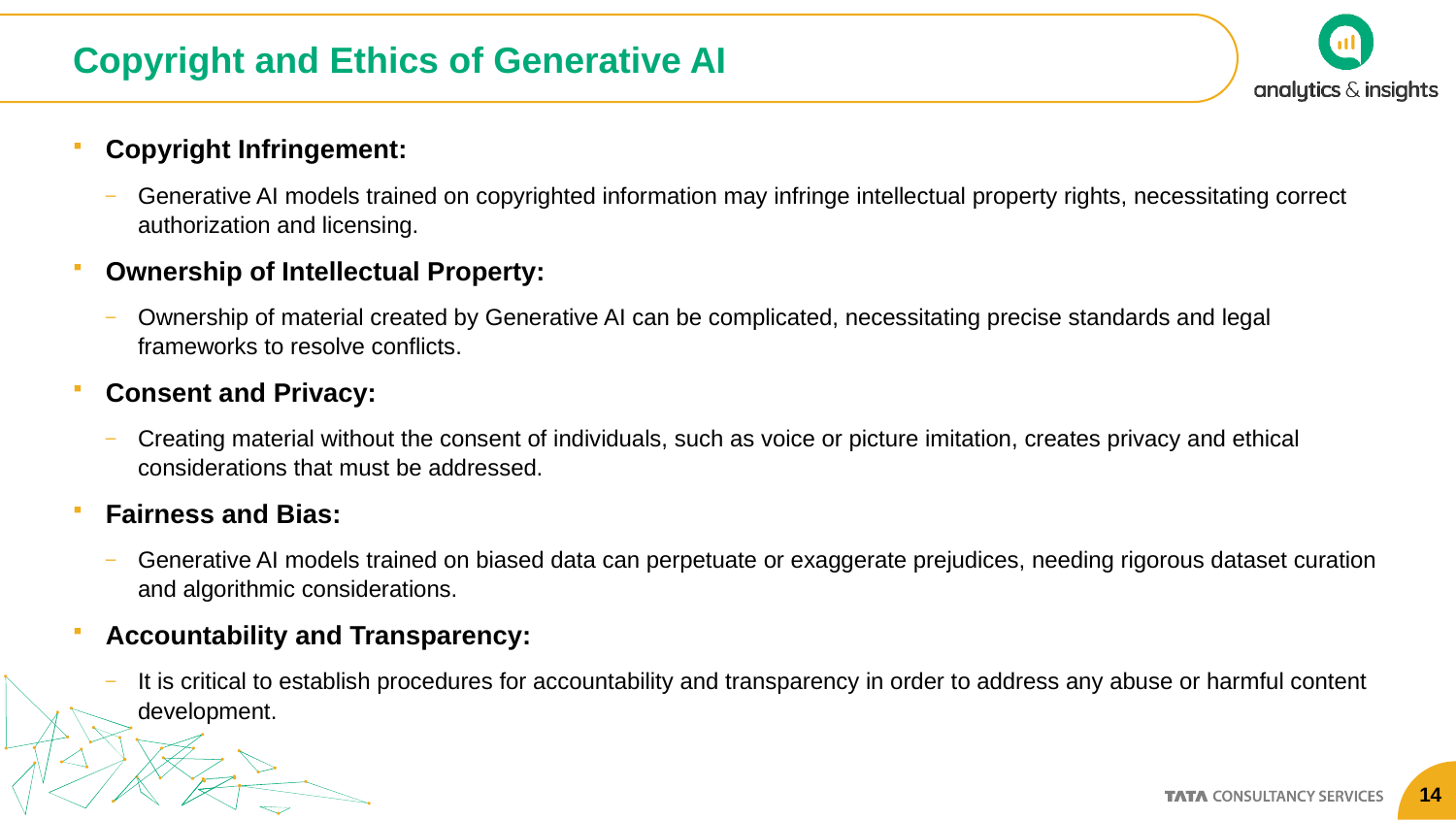

# Copyright and Ethics of Generative AI
Copyright Infringement:
Generative AI models trained on copyrighted information may infringe intellectual property rights, necessitating correct authorization and licensing.
Ownership of Intellectual Property:
Ownership of material created by Generative AI can be complicated, necessitating precise standards and legal frameworks to resolve conflicts.
Consent and Privacy:
Creating material without the consent of individuals, such as voice or picture imitation, creates privacy and ethical considerations that must be addressed.
Fairness and Bias:
Generative AI models trained on biased data can perpetuate or exaggerate prejudices, needing rigorous dataset curation and algorithmic considerations.
Accountability and Transparency:
It is critical to establish procedures for accountability and transparency in order to address any abuse or harmful content development.

14